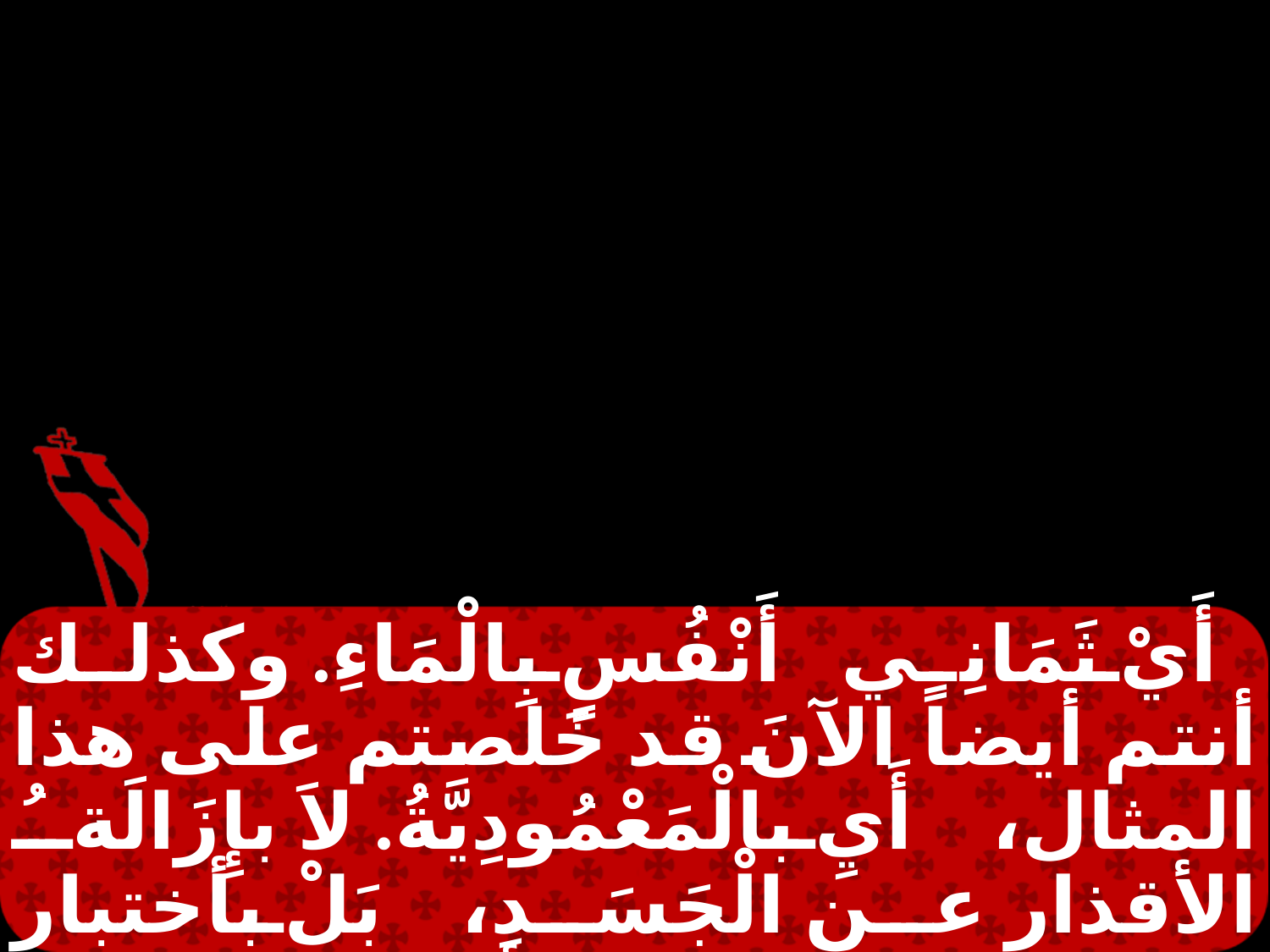

أَيْ ثَمَانِي أَنْفُسٍ بِالْمَاءِ. وكذلك أنتم أيضاً الآنَ قد خَلصتم على هذا المثال، أَيِ بالْمَعْمُودِيَّةُ. لاَ بإِزَالَةُ الأقذار عن الْجَسَدِ، بَلْ بأختبار الضَمِيرٍ الصَالِحٍ و الأعتراف باللهِ وبِقِيَامَةِ يَسُوعَ الْمَسِيحِ. الَّذِي هُوَ